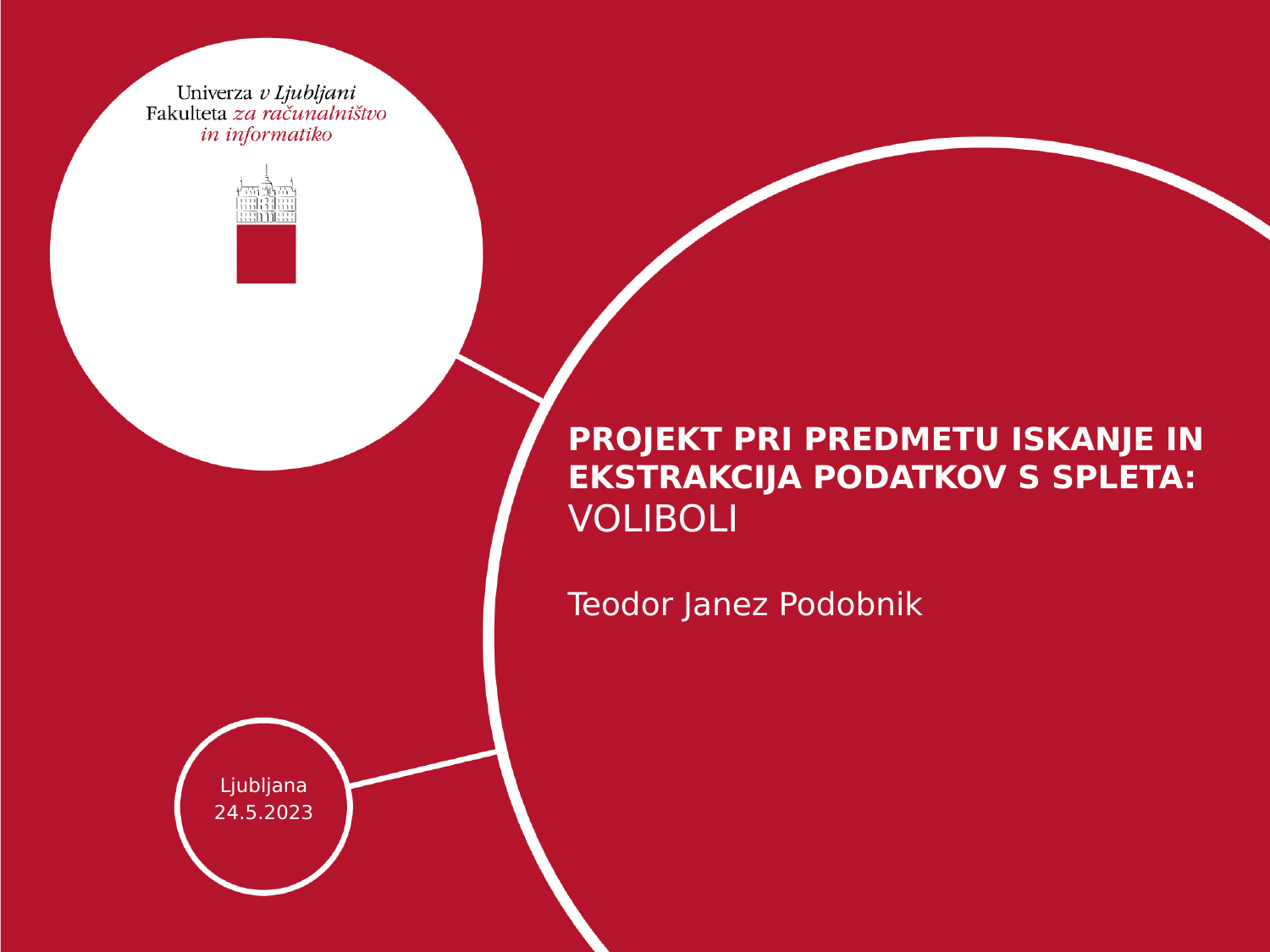

PROJEKT PRI PREDMETU ISKANJE IN EKSTRAKCIJA PODATKOV S SPLETA:
VoLIBOLI

Teodor Janez Podobnik
Ljubljana
24.5.2023